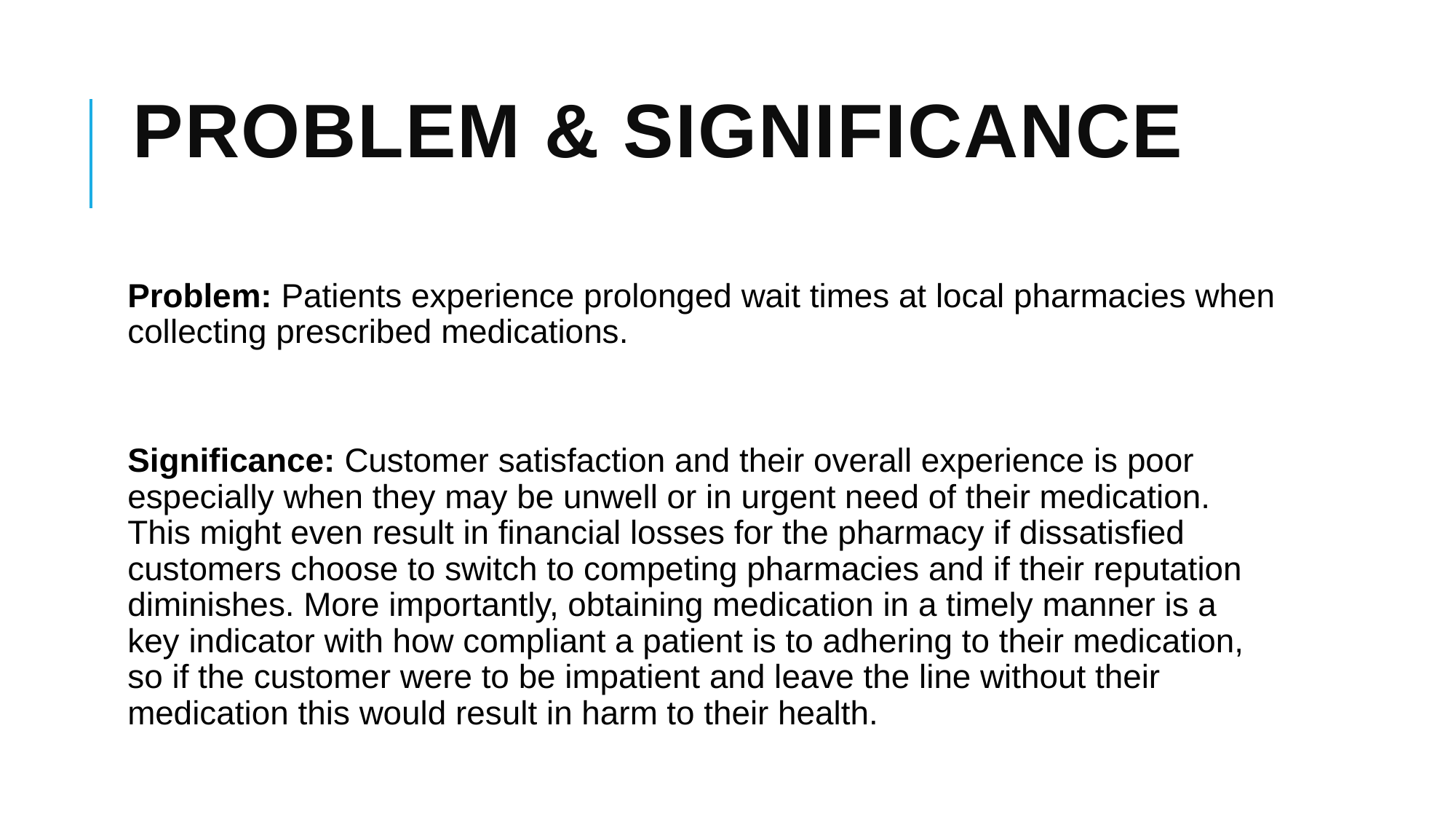

# Problem & Significance
Problem: Patients experience prolonged wait times at local pharmacies when collecting prescribed medications.
Significance: Customer satisfaction and their overall experience is poor especially when they may be unwell or in urgent need of their medication. This might even result in financial losses for the pharmacy if dissatisfied customers choose to switch to competing pharmacies and if their reputation diminishes. More importantly, obtaining medication in a timely manner is a key indicator with how compliant a patient is to adhering to their medication, so if the customer were to be impatient and leave the line without their medication this would result in harm to their health.